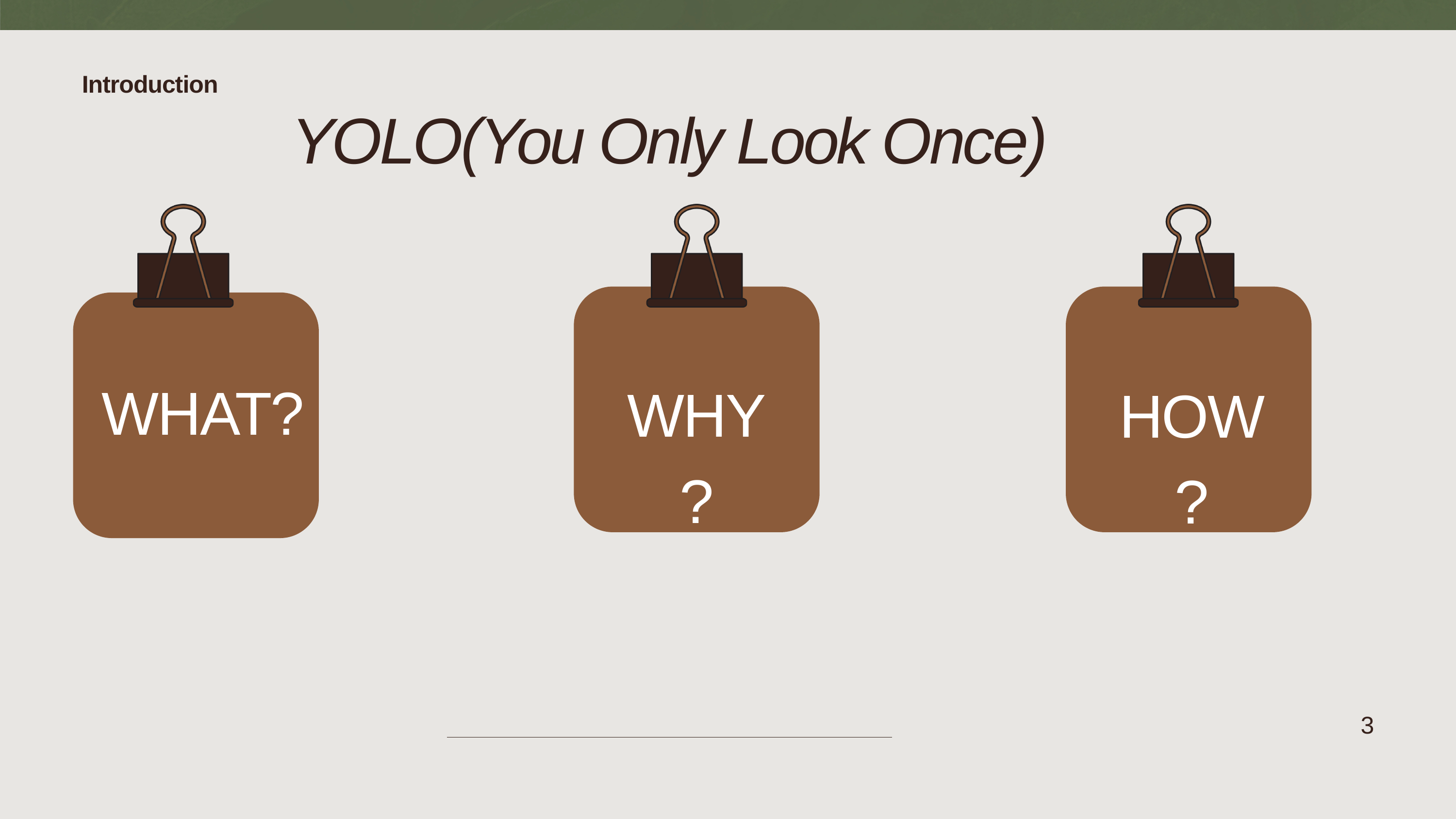

Introduction
YOLO(You Only Look Once)

WHAT?
WHY?
HOW?
3